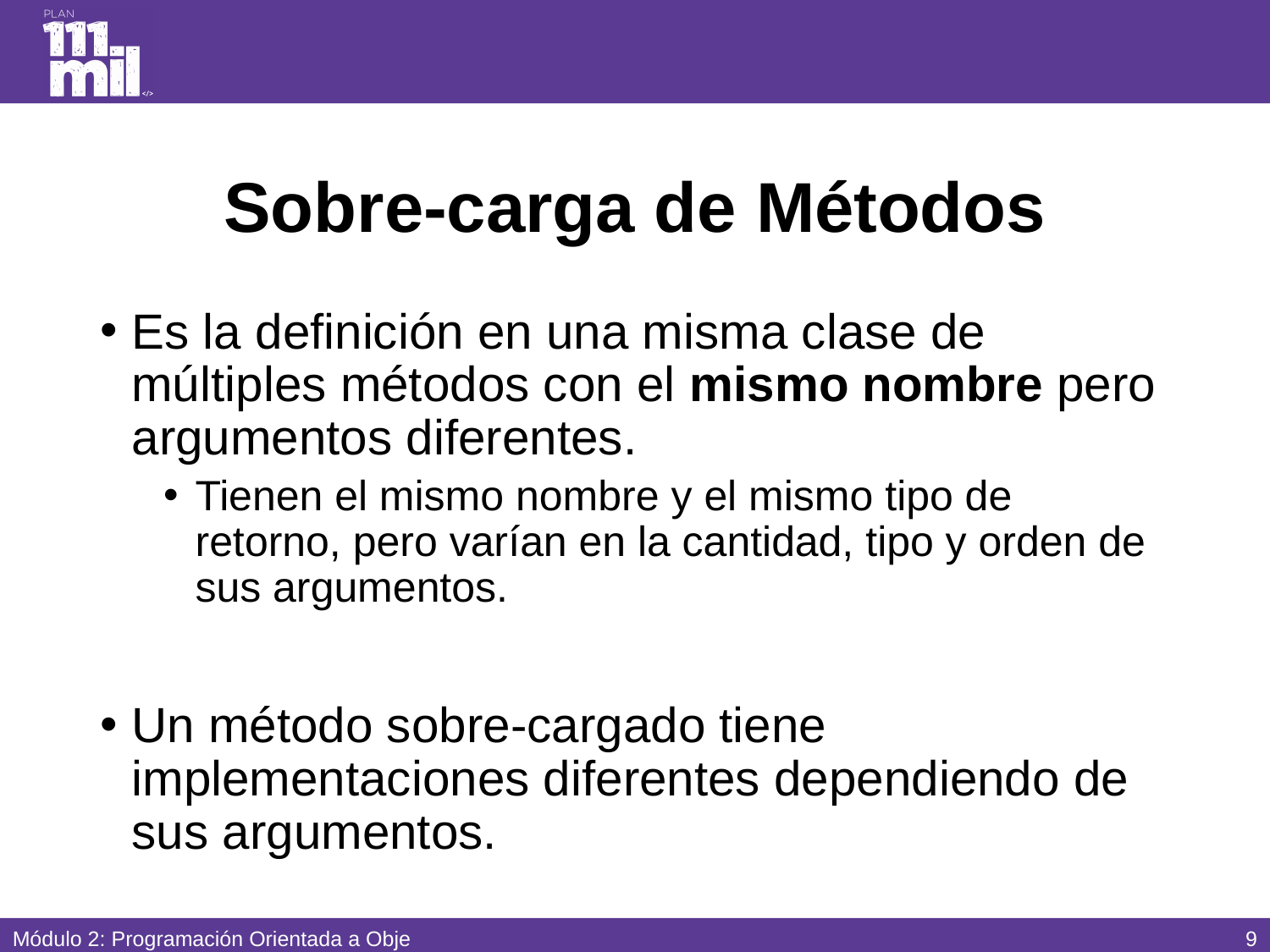

# Sobre-carga de Métodos
Es la definición en una misma clase de múltiples métodos con el mismo nombre pero argumentos diferentes.
Tienen el mismo nombre y el mismo tipo de retorno, pero varían en la cantidad, tipo y orden de sus argumentos.

Un método sobre-cargado tiene implementaciones diferentes dependiendo de sus argumentos.

9
Módulo 2: Programación Orientada a Objetos